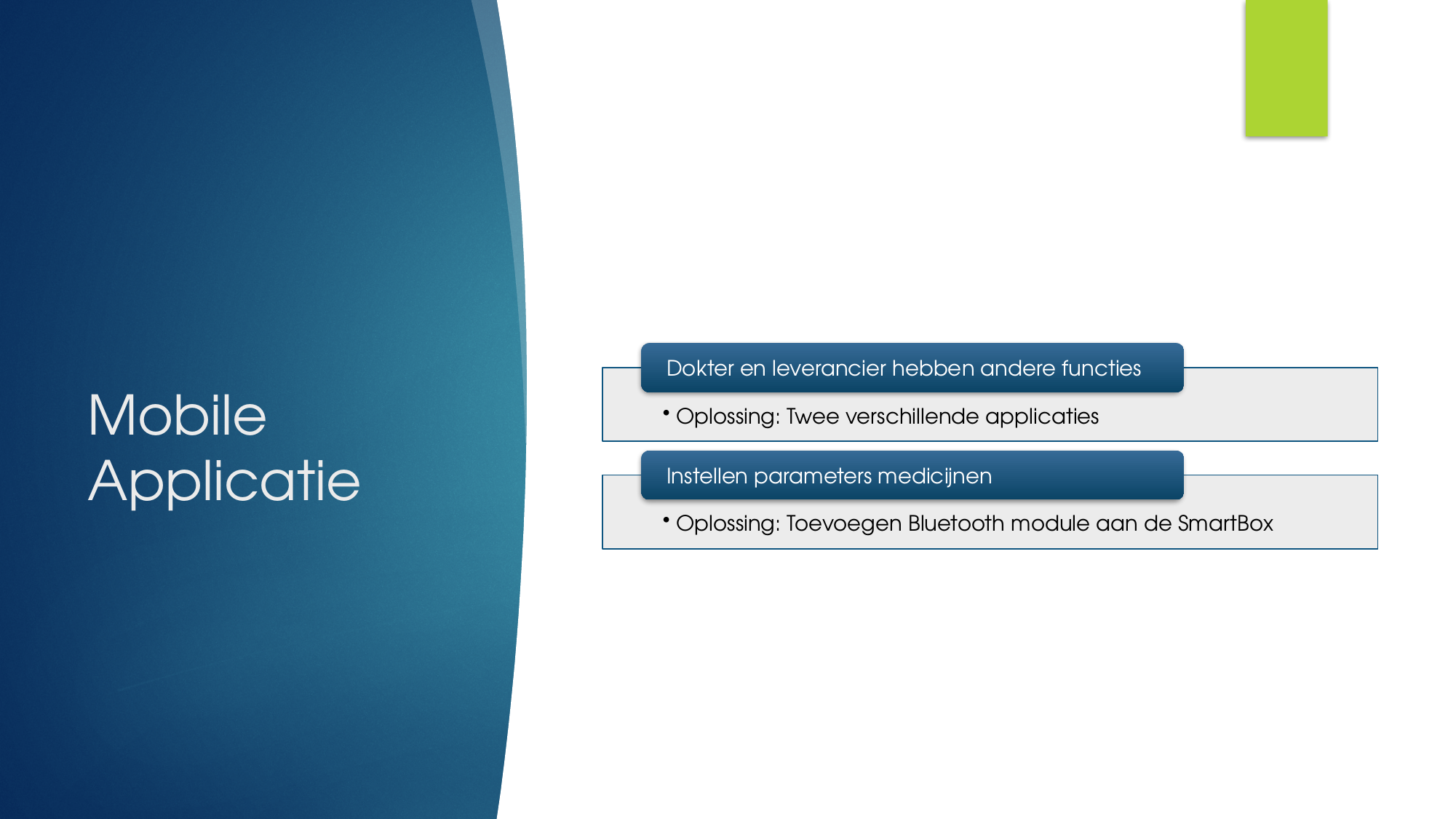

# Mobile Applicatie
Oplossing: Twee verschillende applicaties
Dokter en leverancier hebben andere functies
Oplossing: Toevoegen Bluetooth module aan de SmartBox
Instellen parameters medicijnen